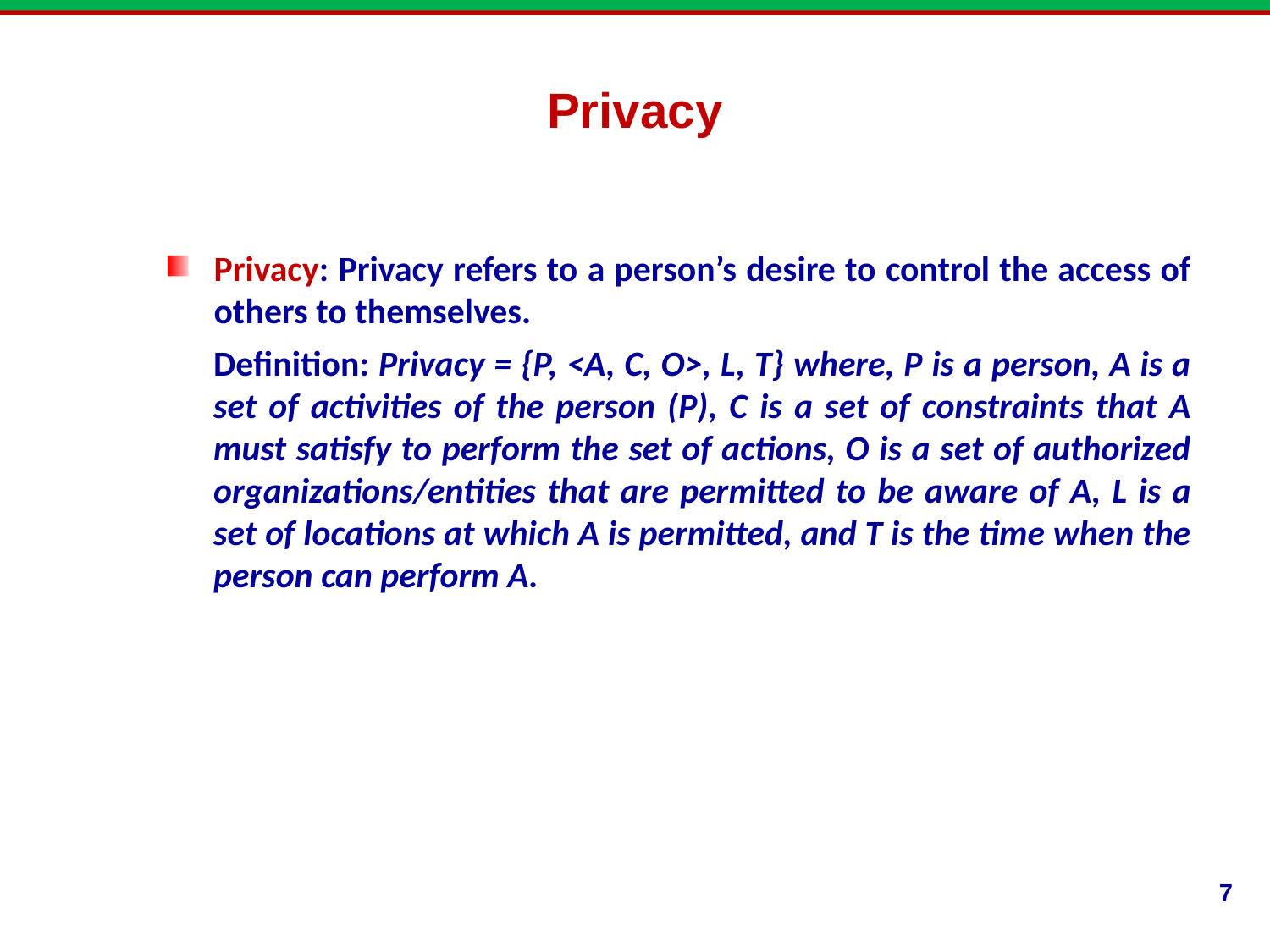

Privacy
Privacy: Privacy refers to a person’s desire to control the access of others to themselves.
Definition: Privacy = {P, <A, C, O>, L, T} where, P is a person, A is a set of activities of the person (P), C is a set of constraints that A must satisfy to perform the set of actions, O is a set of authorized organizations/entities that are permitted to be aware of A, L is a set of locations at which A is permitted, and T is the time when the person can perform A.
7